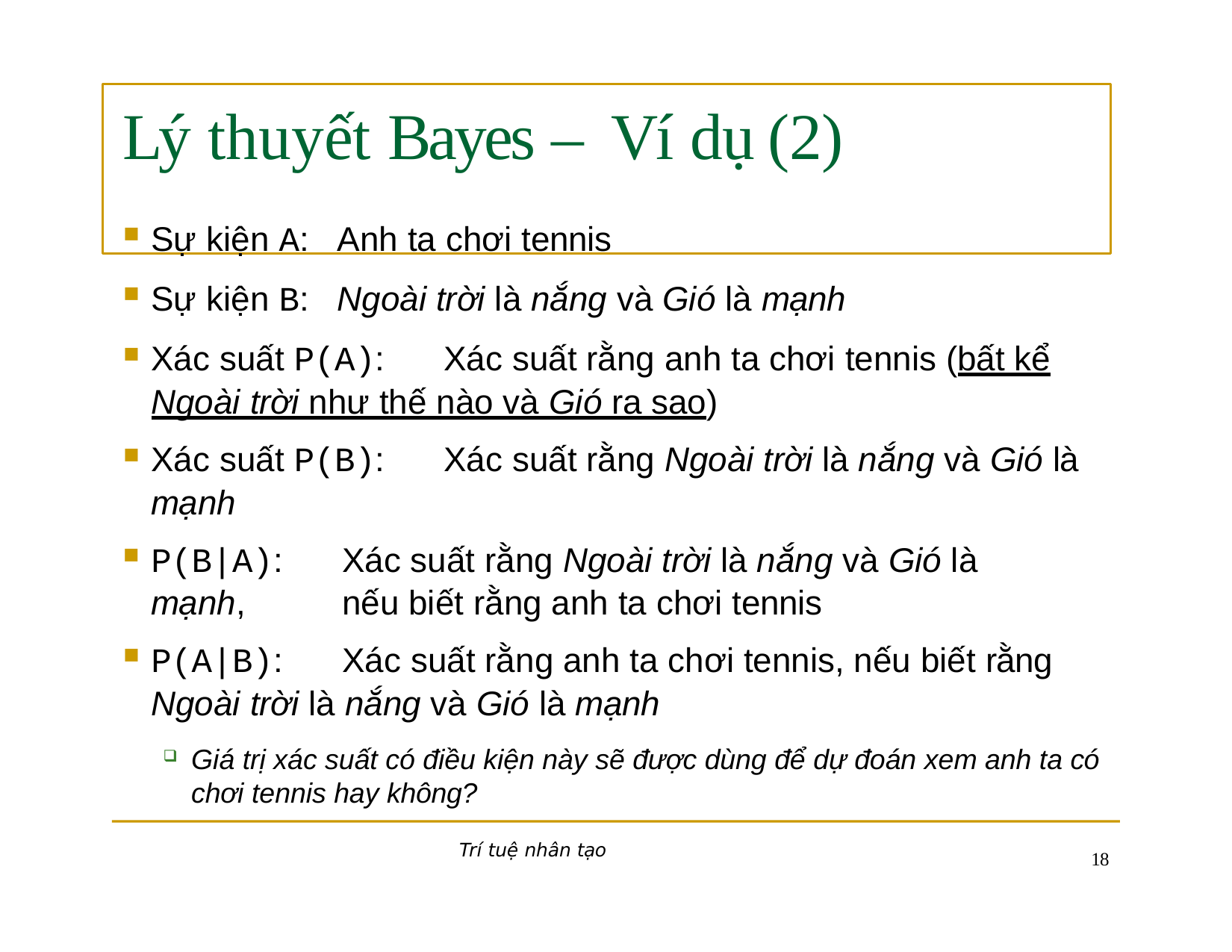

# Lý thuyết Bayes –	Ví dụ	(2)
Sự kiện A:
Sự kiện B:
Anh ta chơi tennis
Ngoài trời là nắng và Gió là mạnh
Xác suất P(A):	Xác suất rằng anh ta chơi tennis (bất kể
Ngoài trời như thế nào và Gió ra sao)
Xác suất P(B):	Xác suất rằng Ngoài trời là nắng và Gió là
mạnh
P(B|A):	Xác suất rằng Ngoài trời là nắng và Gió là mạnh, 	nếu biết rằng anh ta chơi tennis
P(A|B):	Xác suất rằng anh ta chơi tennis, nếu biết rằng
Ngoài trời là nắng và Gió là mạnh
Giá trị xác suất có điều kiện này sẽ được dùng để dự đoán xem anh ta có chơi tennis hay không?

Trí tuệ nhân tạo
18